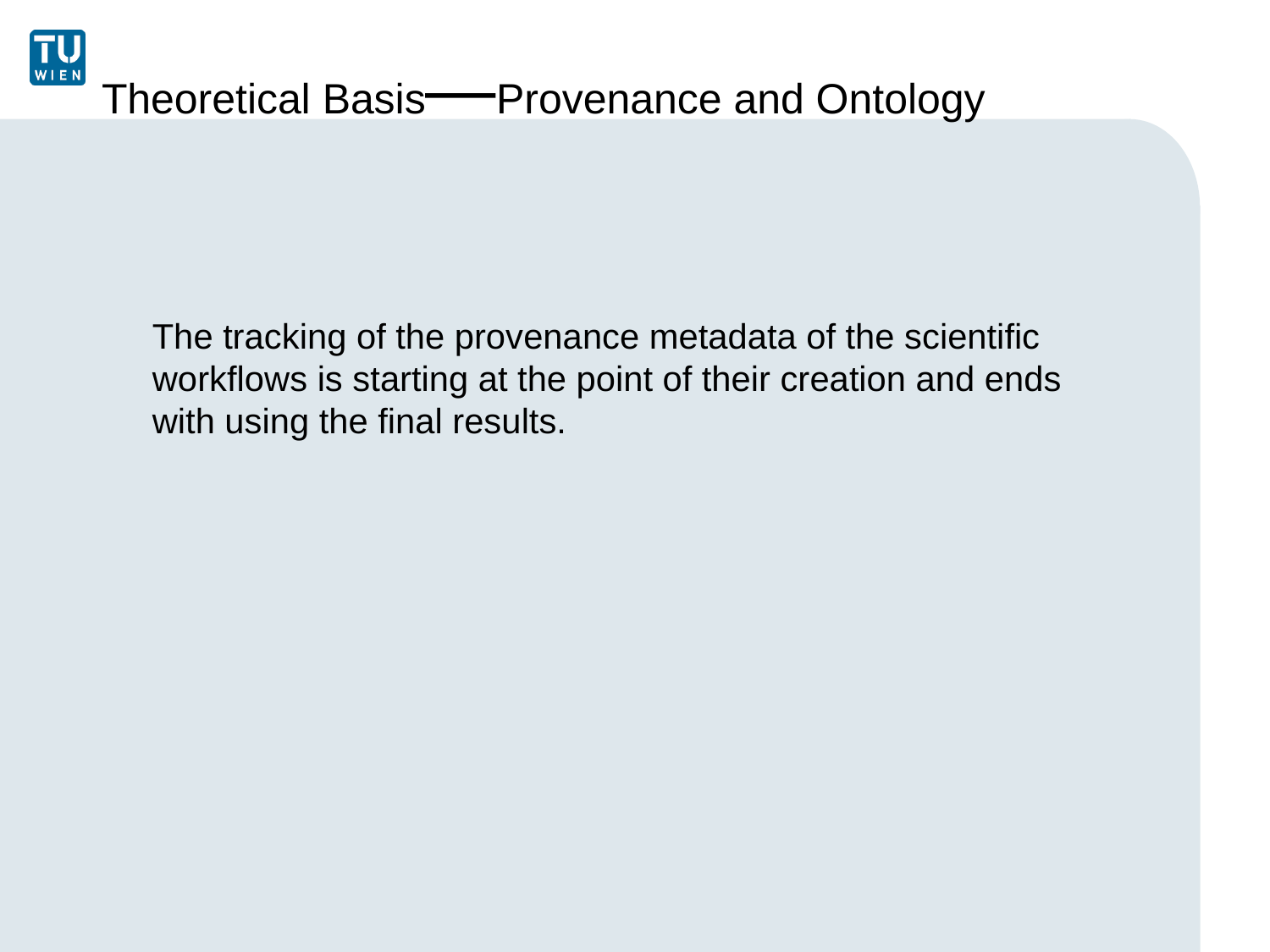

Theoretical Basis—Provenance and Ontology
The tracking of the provenance metadata of the scientific workflows is starting at the point of their creation and ends with using the final results.